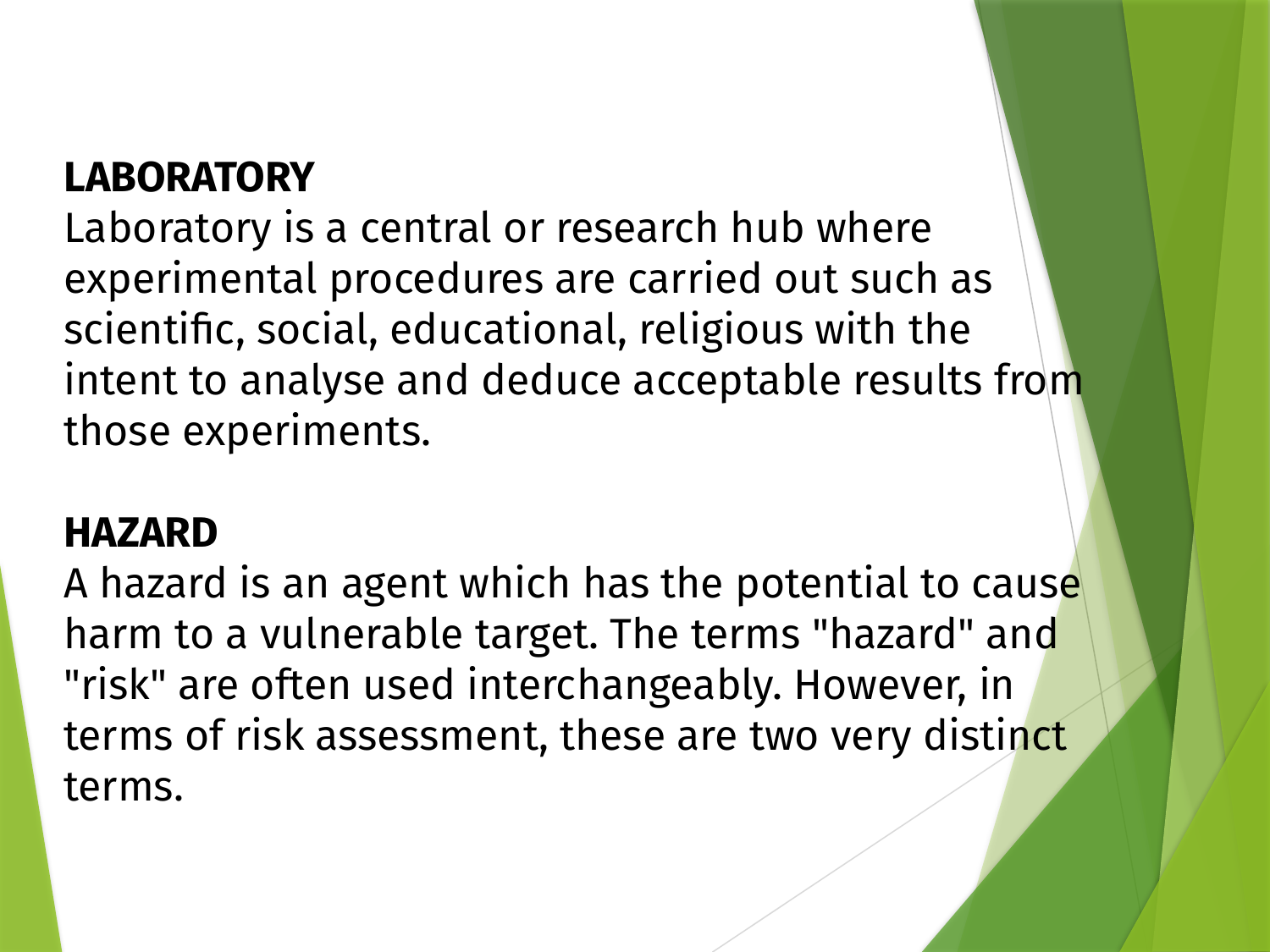

LABORATORY
Laboratory is a central or research hub where experimental procedures are carried out such as scientific, social, educational, religious with the intent to analyse and deduce acceptable results from those experiments.

HAZARD
A hazard is an agent which has the potential to cause harm to a vulnerable target. The terms "hazard" and "risk" are often used interchangeably. However, in terms of risk assessment, these are two very distinct terms.